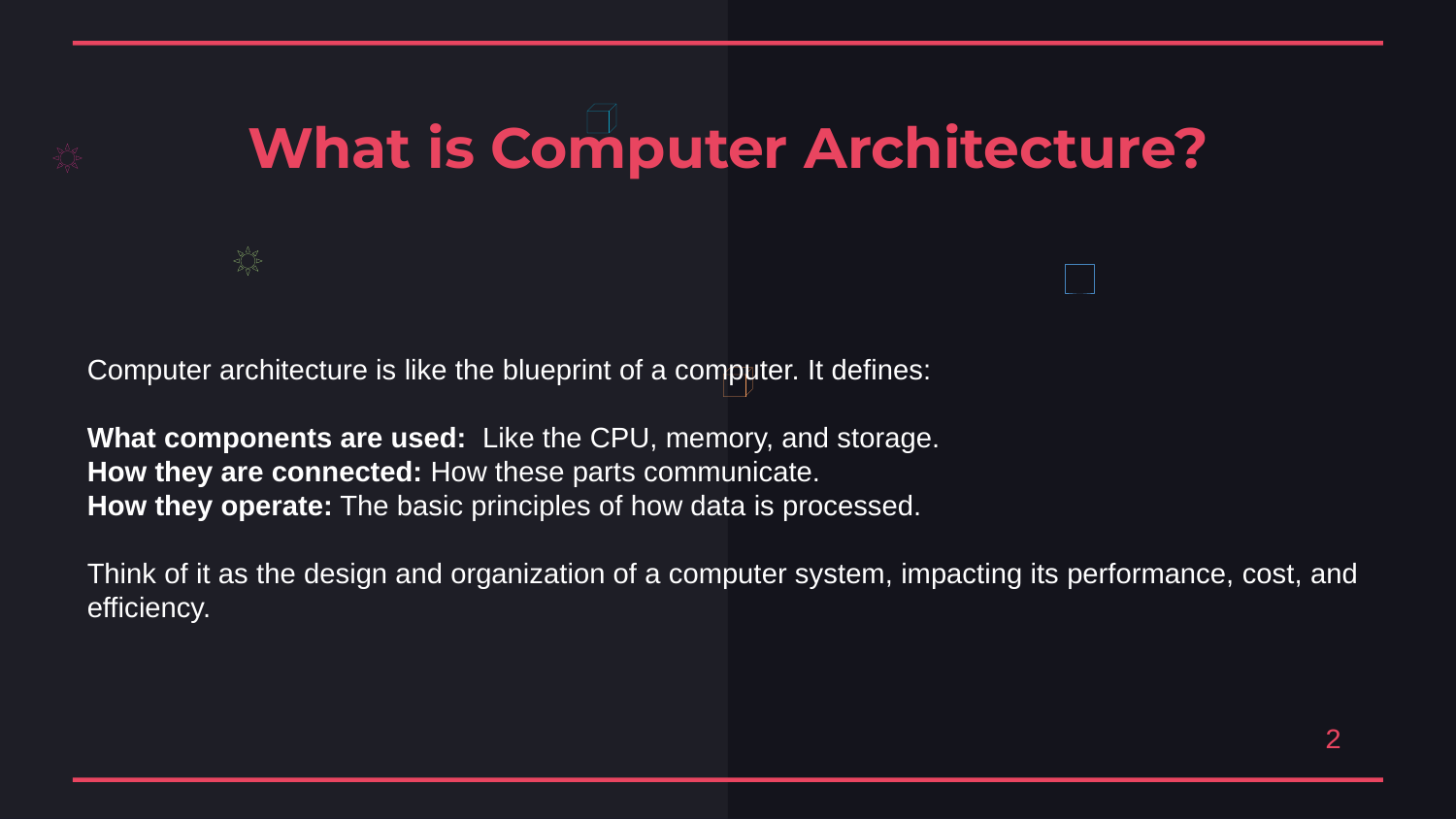

What is Computer Architecture?

Computer architecture is like the blueprint of a computer. It defines:

What components are used:  Like the CPU, memory, and storage.
How they are connected: How these parts communicate.
How they operate: The basic principles of how data is processed.

Think of it as the design and organization of a computer system, impacting its performance, cost, and efficiency.

2